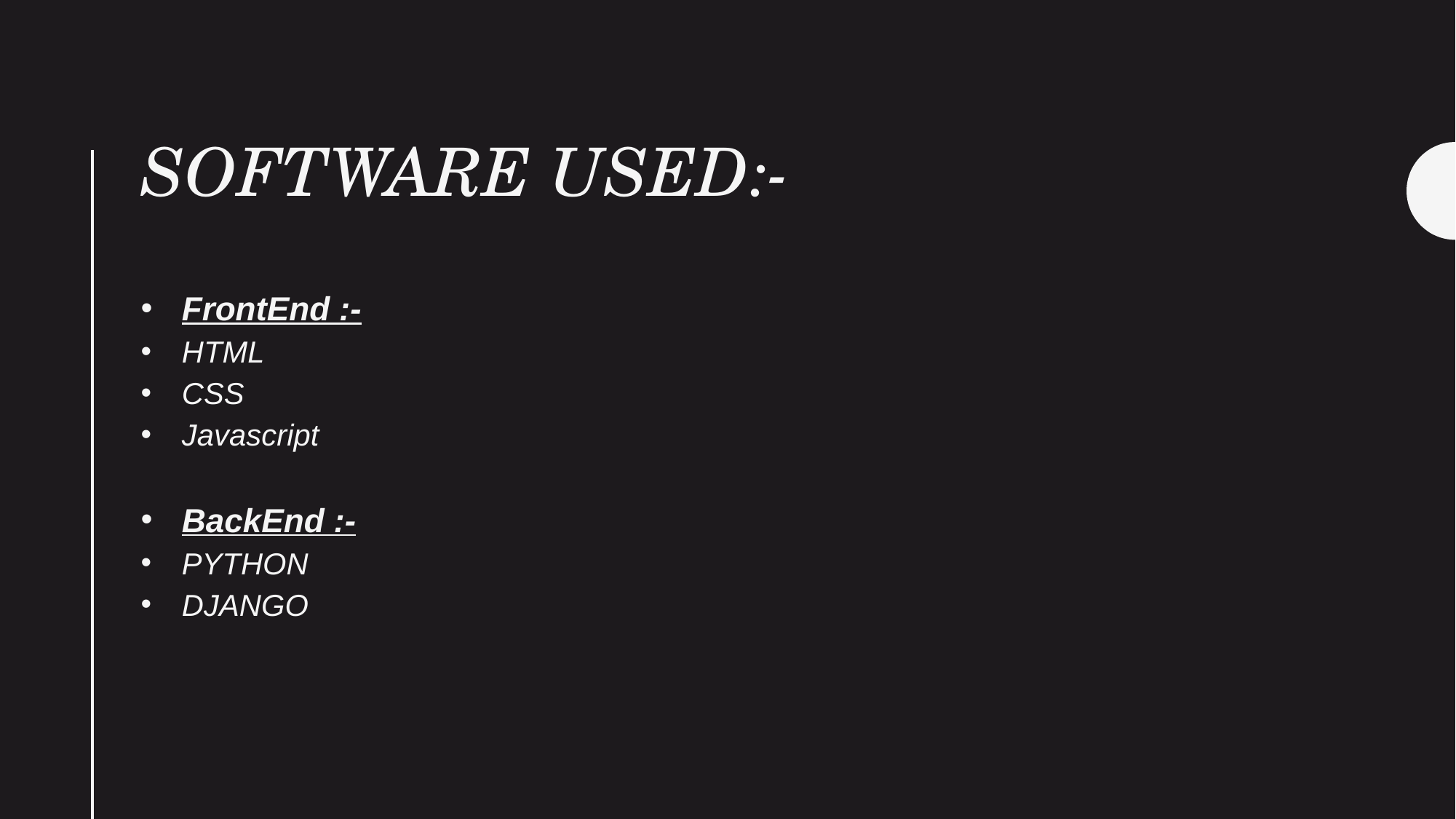

# Software used:-
FrontEnd :-
HTML
CSS
Javascript

BackEnd :-
PYTHON
DJANGO